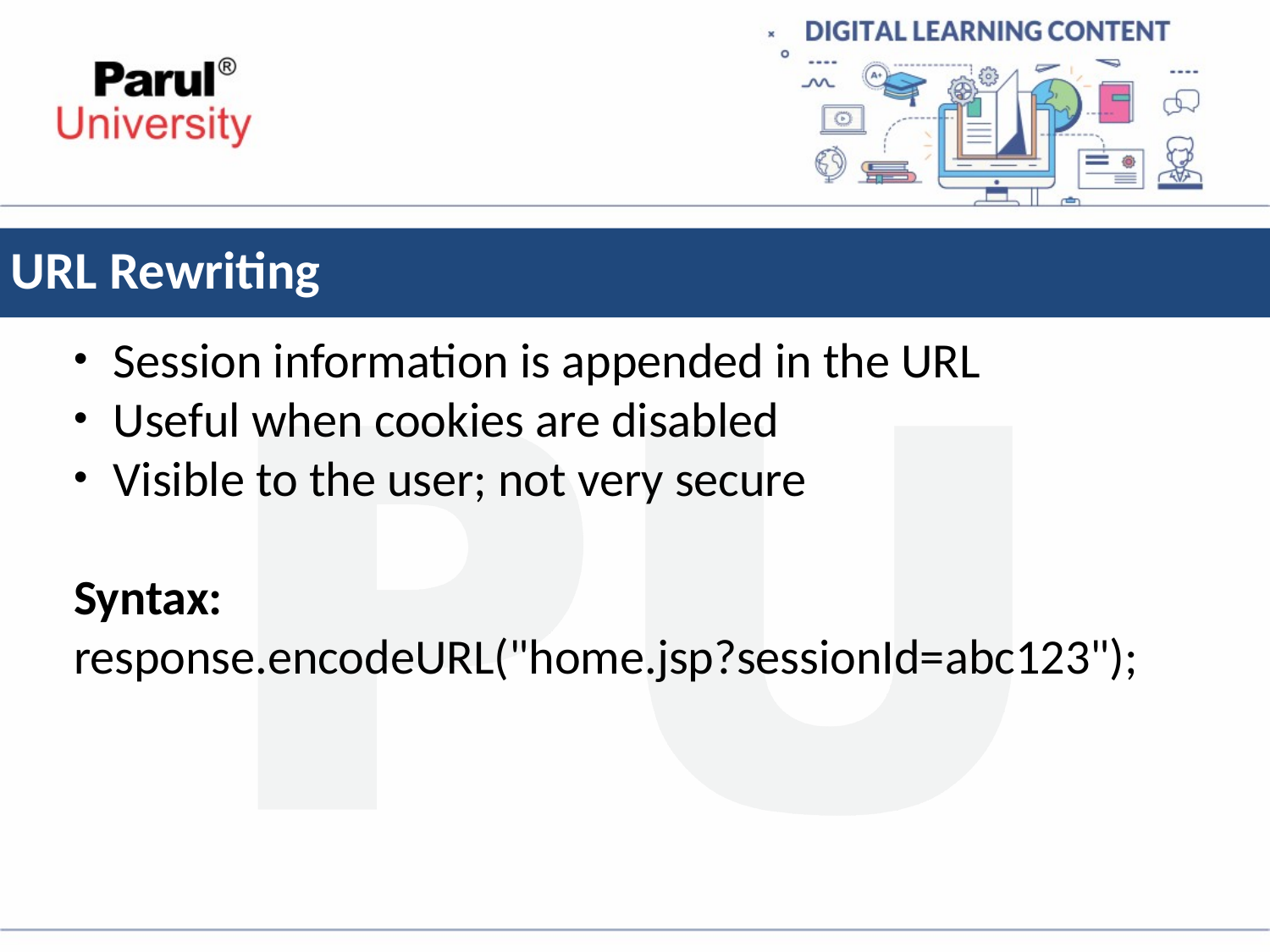

# URL Rewriting
Session information is appended in the URL
Useful when cookies are disabled
Visible to the user; not very secure

Syntax:
response.encodeURL("home.jsp?sessionId=abc123");